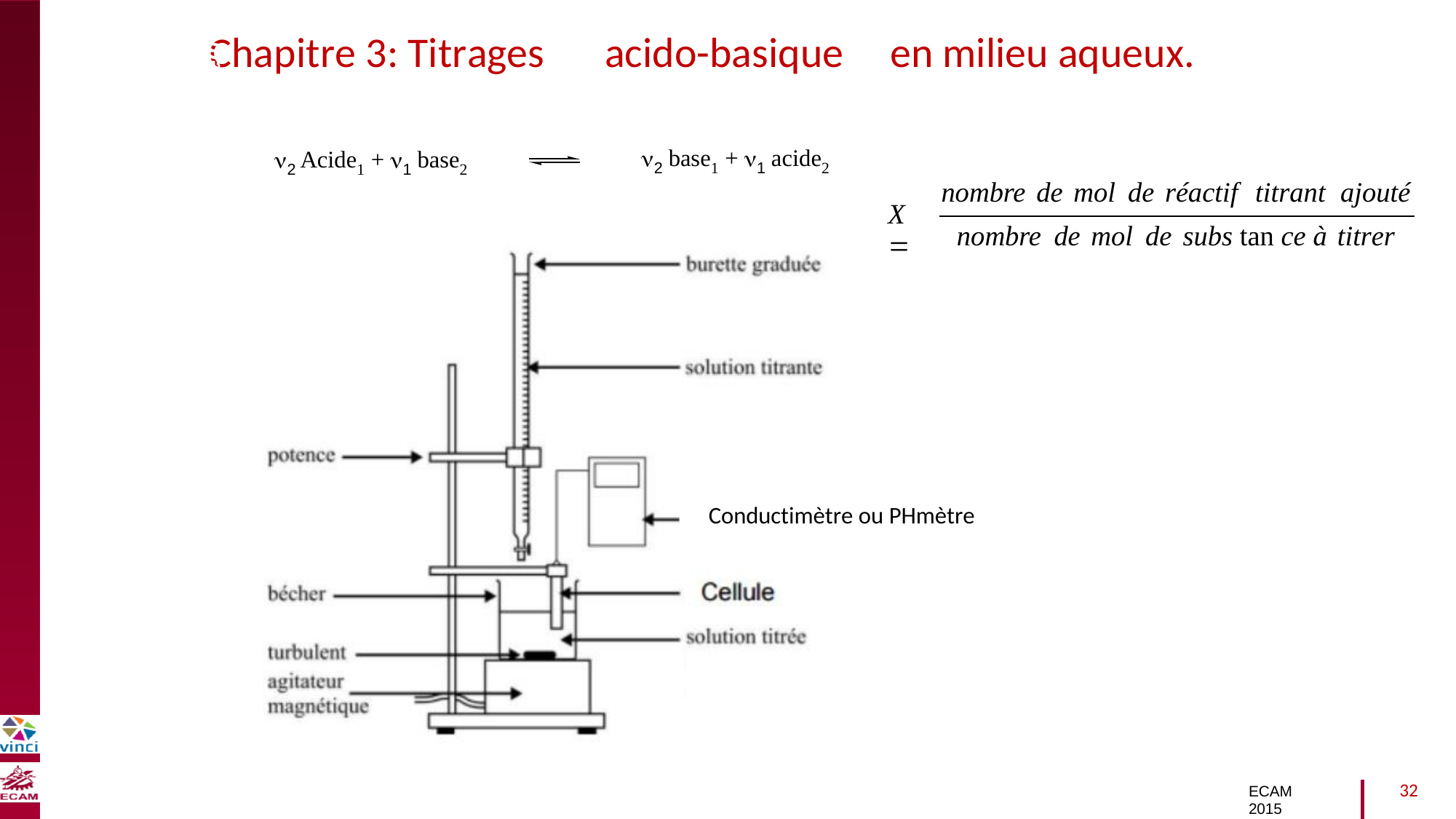

Chapitre 3: Titrages
acido-basique
en milieu aqueux.
ν2 base1 + ν1 acide2
ν2 Acide1 + ν1 base2

nombre de mol de réactif  titrant
ajouté
X =

B2040-Chimie du vivant et environnement

nombre
de
mol
de
subs tan ce
à
titrer

Conductimètre ou PHmètre

32
ECAM 2015